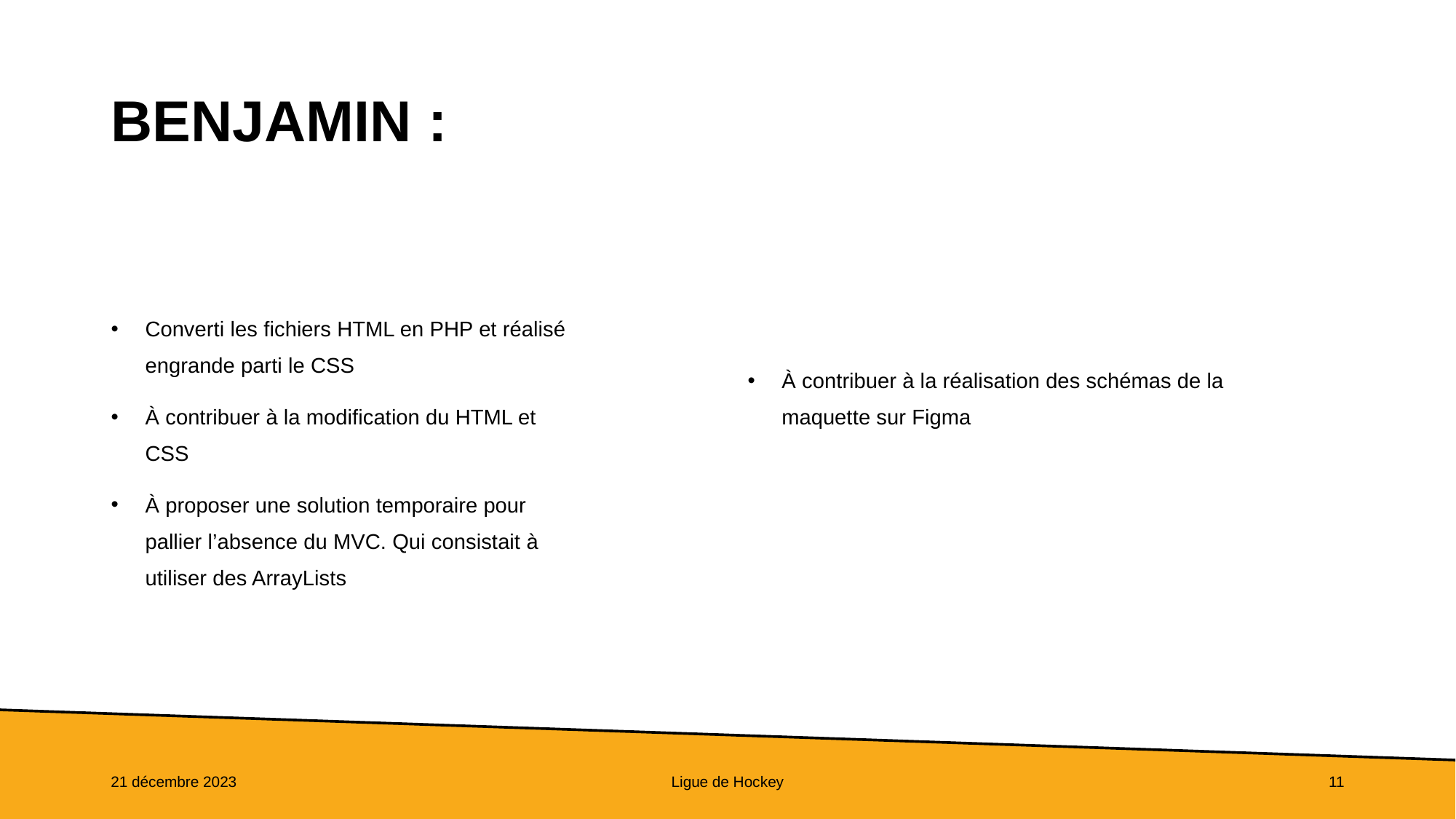

# Benjamin :

Converti les fichiers HTML en PHP et réalisé engrande parti le CSS
À contribuer à la modification du HTML et CSS
À proposer une solution temporaire pour pallier l’absence du MVC. Qui consistait à utiliser des ArrayLists

À contribuer à la réalisation des schémas de la maquette sur Figma

21 décembre 2023
Ligue de Hockey
11